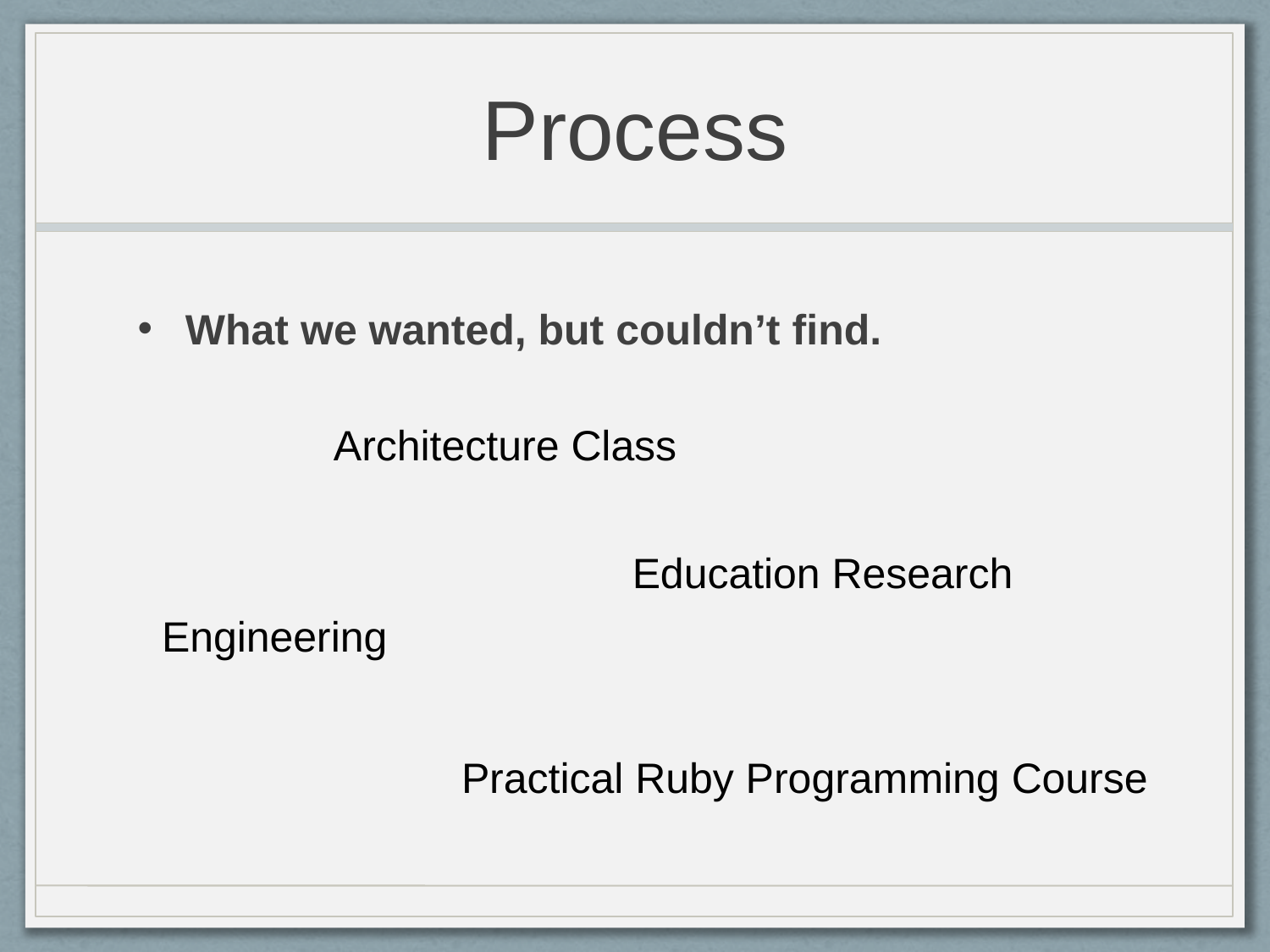

# Process
What we wanted, but couldn’t find.

Architecture Class
Education Research
Engineering
Practical Ruby Programming Course